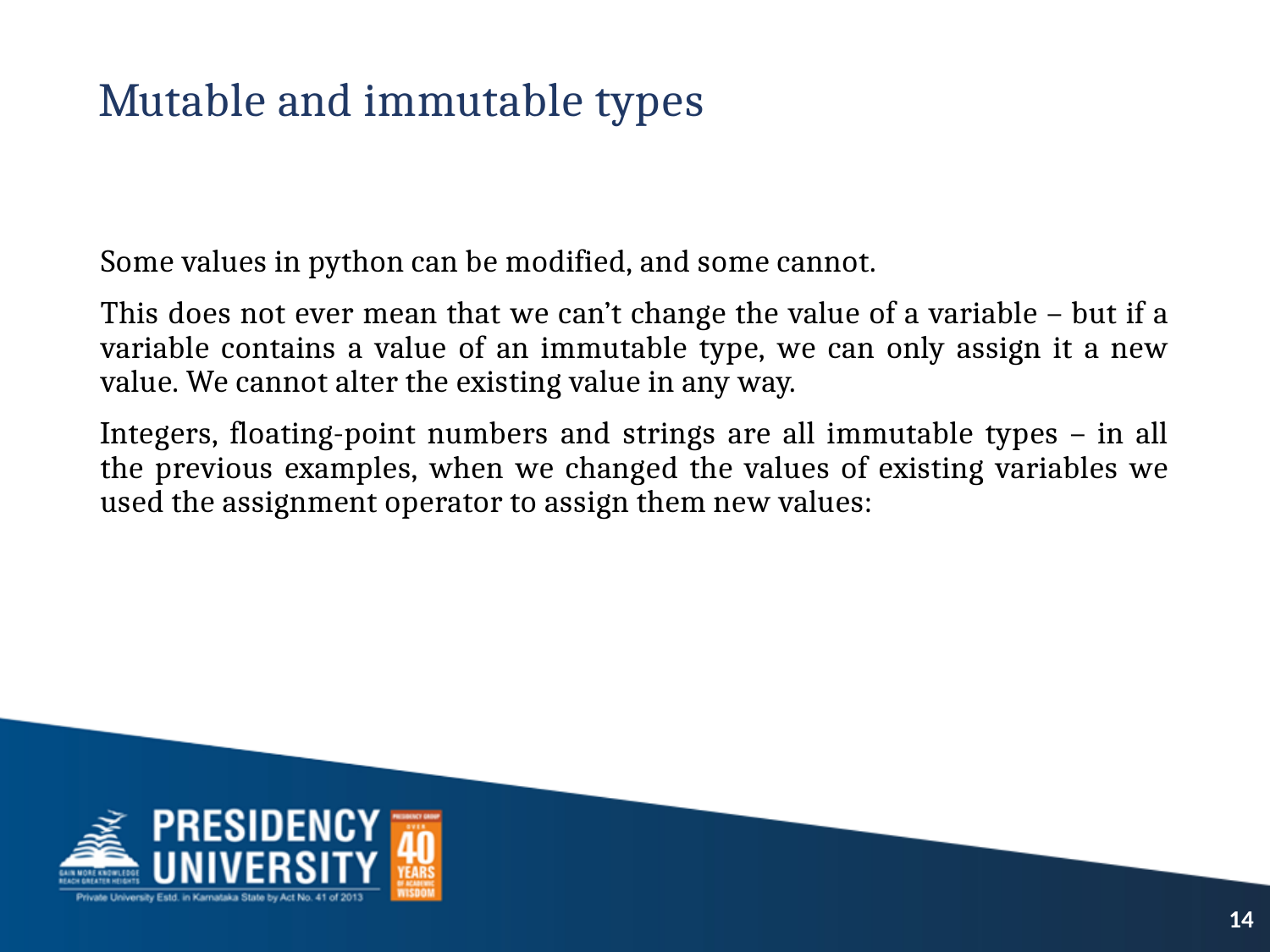

# Mutable and immutable types
Some values in python can be modified, and some cannot.
This does not ever mean that we can’t change the value of a variable – but if a variable contains a value of an immutable type, we can only assign it a new value. We cannot alter the existing value in any way.
Integers, floating-point numbers and strings are all immutable types – in all the previous examples, when we changed the values of existing variables we used the assignment operator to assign them new values:
14